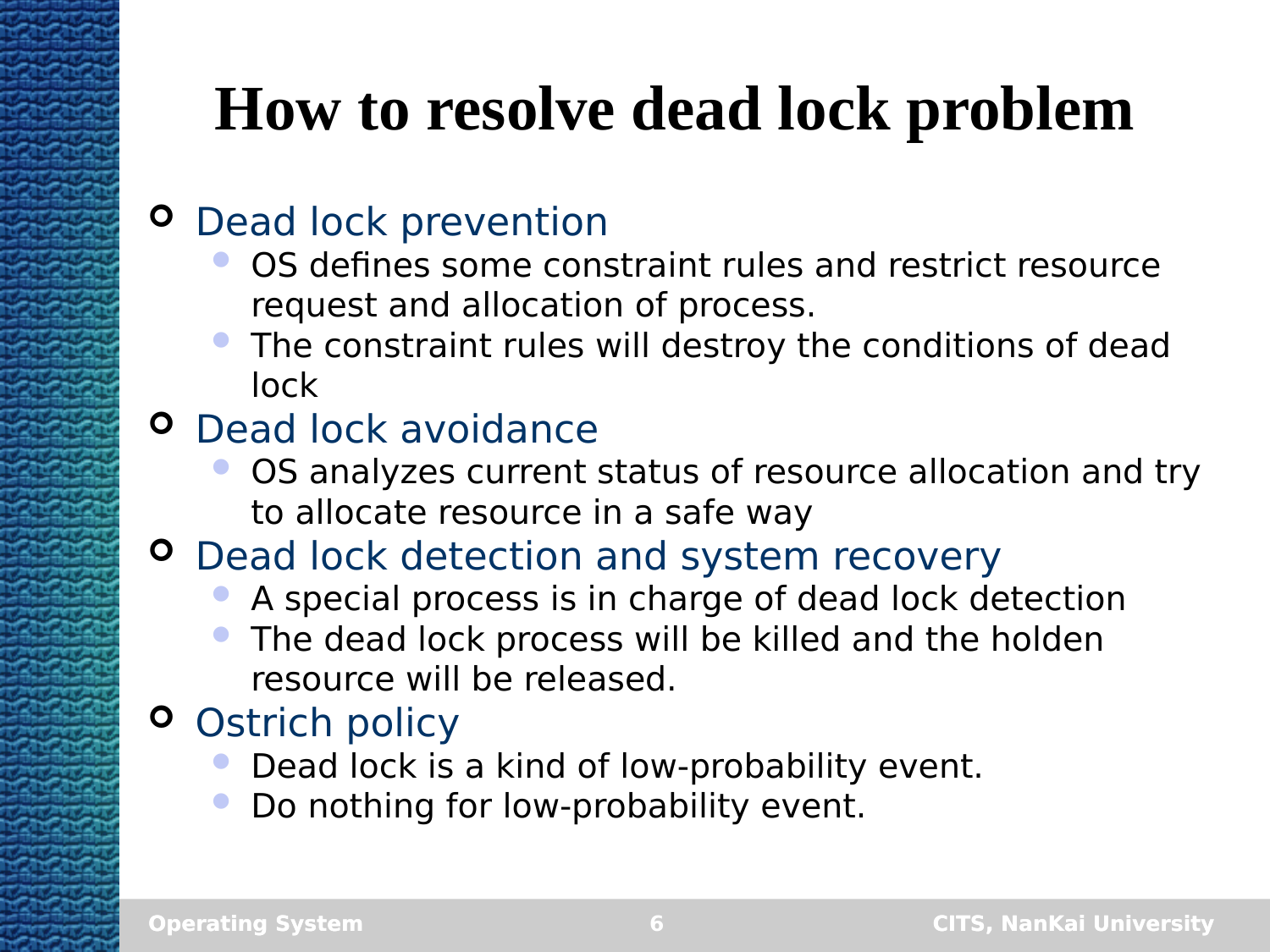

How to resolve dead lock problem
Dead lock prevention
OS defines some constraint rules and restrict resource request and allocation of process.
The constraint rules will destroy the conditions of dead lock
Dead lock avoidance
OS analyzes current status of resource allocation and try to allocate resource in a safe way
Dead lock detection and system recovery
A special process is in charge of dead lock detection
The dead lock process will be killed and the holden resource will be released.
Ostrich policy
Dead lock is a kind of low-probability event.
Do nothing for low-probability event.
Operating System
Operating System
6
CITS, NanKai University
CITS, NanKai University